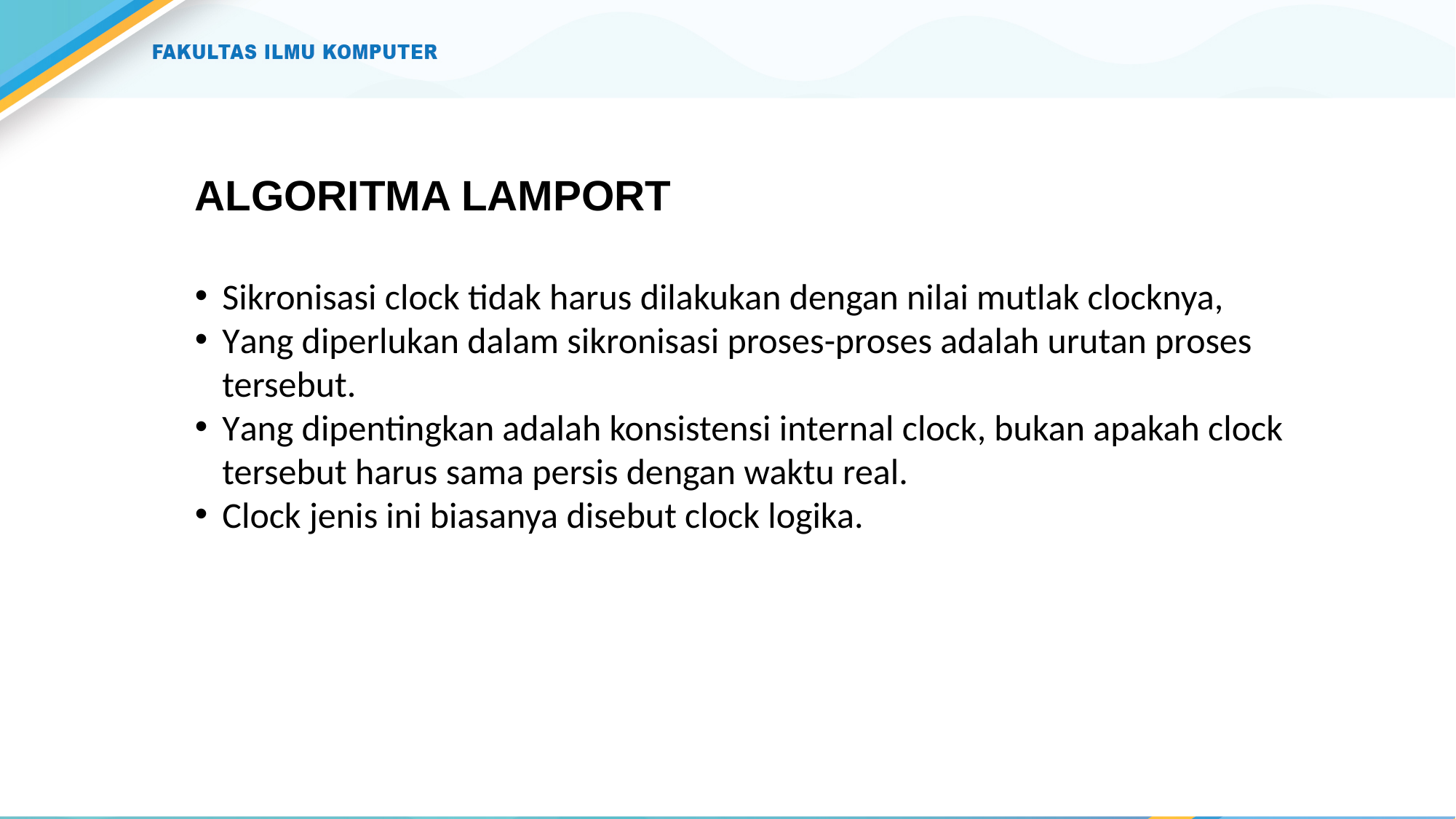

# ALGORITMA LAMPORT
Sikronisasi clock tidak harus dilakukan dengan nilai mutlak clocknya,
Yang diperlukan dalam sikronisasi proses-proses adalah urutan proses tersebut.
Yang dipentingkan adalah konsistensi internal clock, bukan apakah clock tersebut harus sama persis dengan waktu real.
Clock jenis ini biasanya disebut clock logika.